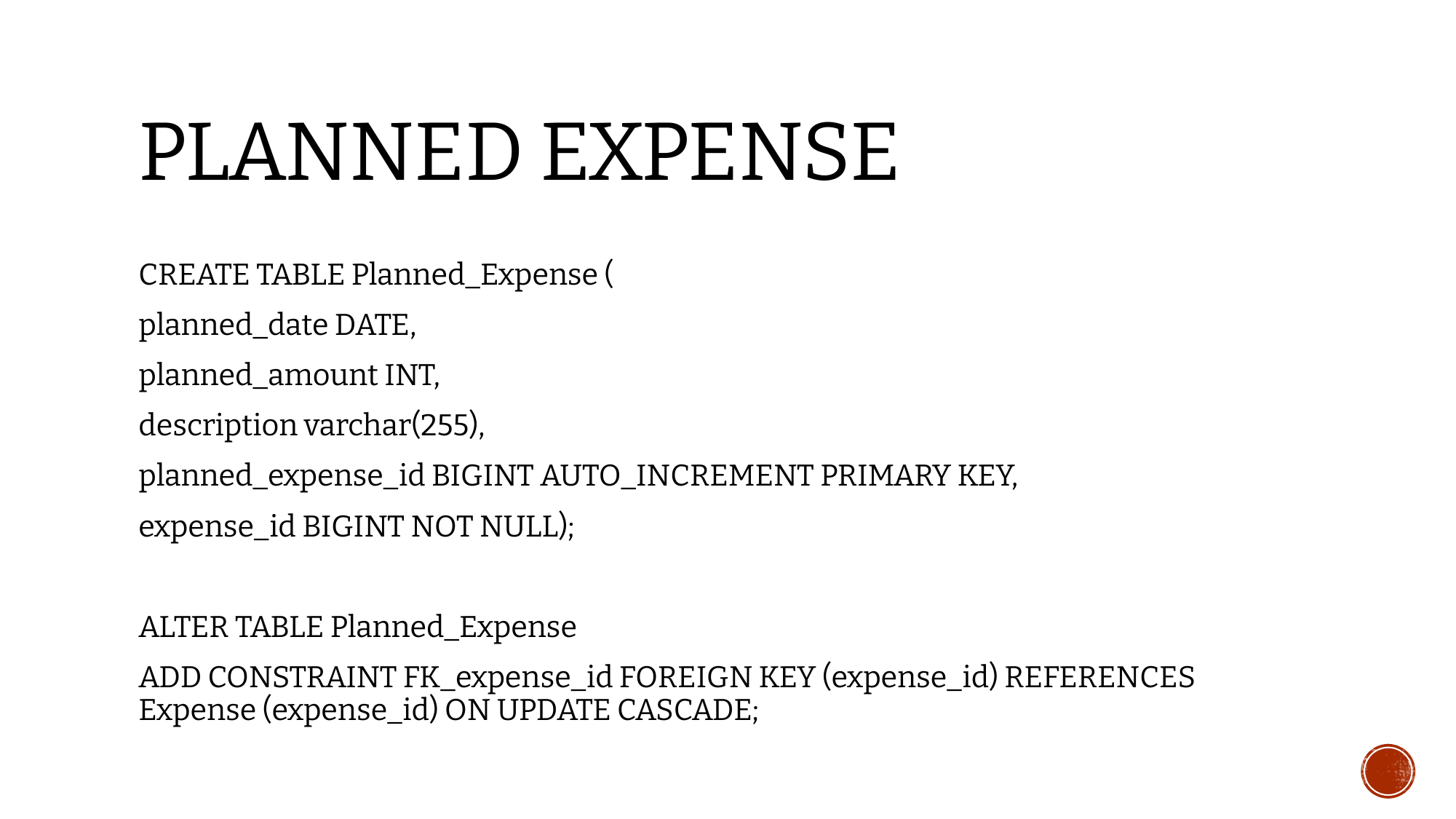

# Planned Expense
CREATE TABLE Planned_Expense (
planned_date DATE,
planned_amount INT,
description varchar(255),
planned_expense_id BIGINT AUTO_INCREMENT PRIMARY KEY,
expense_id BIGINT NOT NULL);

ALTER TABLE Planned_Expense
ADD CONSTRAINT FK_expense_id FOREIGN KEY (expense_id) REFERENCES Expense (expense_id) ON UPDATE CASCADE;